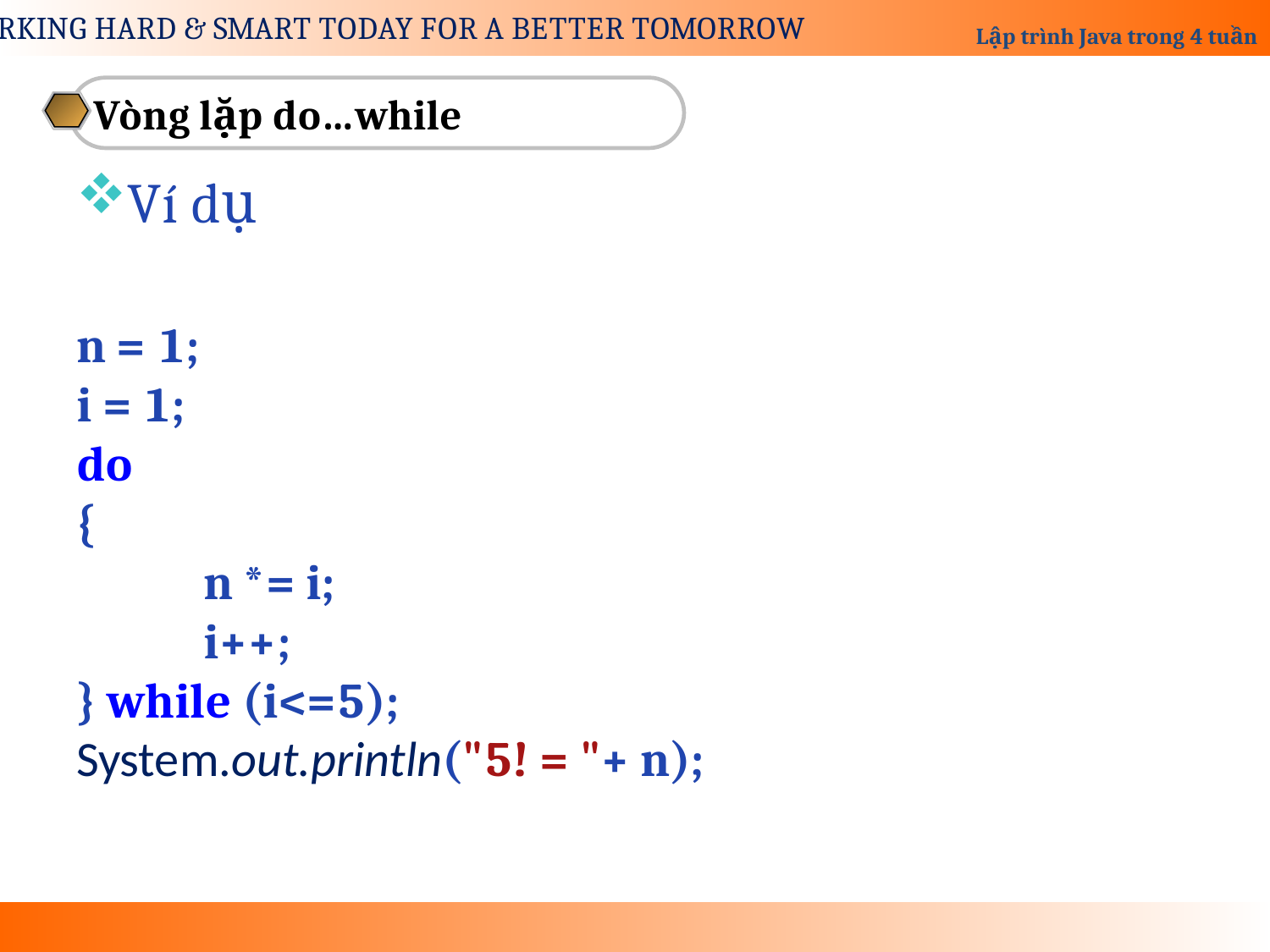

Vòng lặp do…while

Ví dụ

n = 1;
i = 1;
do
{
	n *= i;
	i++;
} while (i<=5);
System.out.println("5! = "+ n);